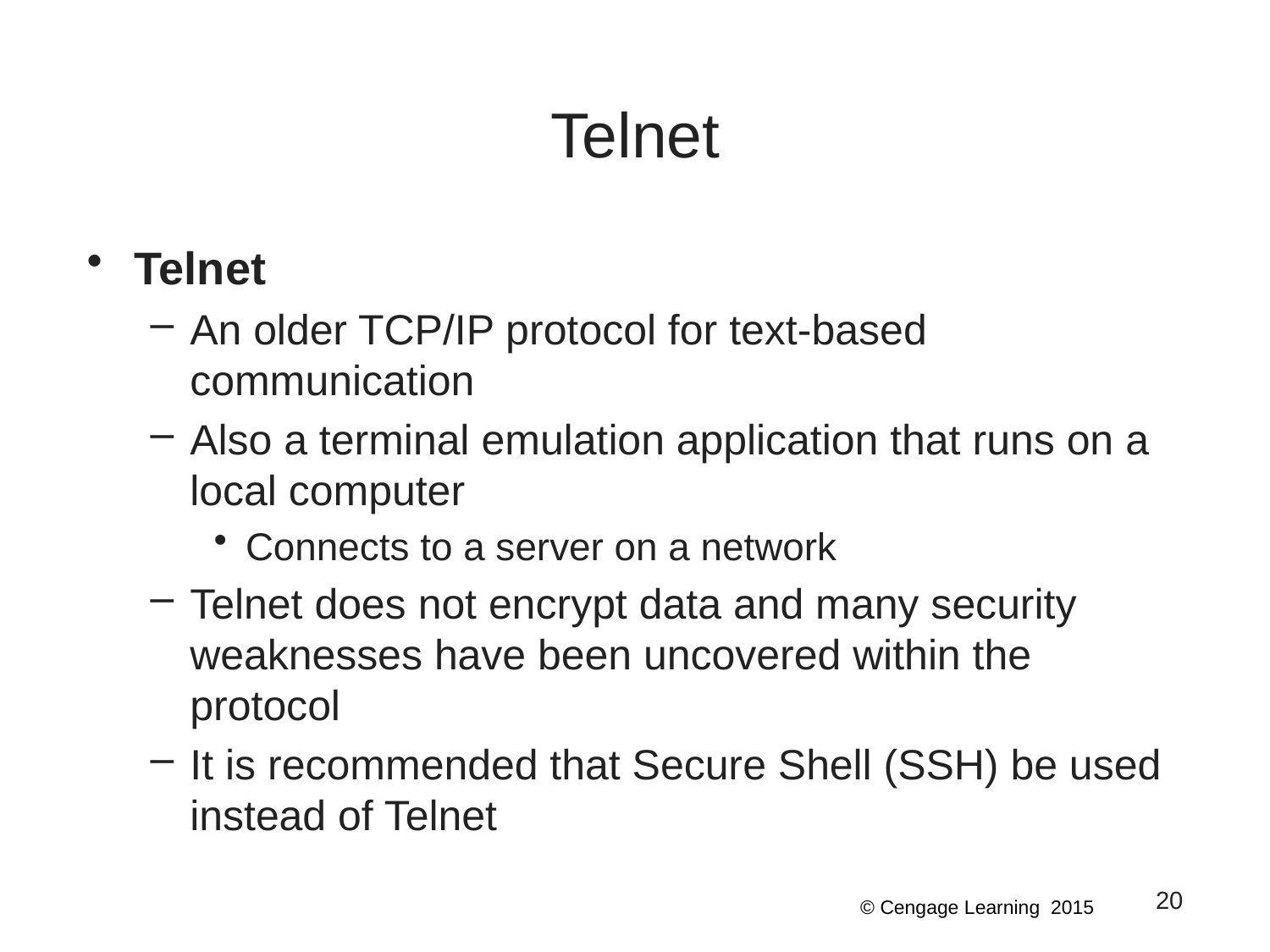

# Telnet
Telnet
An older TCP/IP protocol for text-based communication
Also a terminal emulation application that runs on a local computer
Connects to a server on a network
Telnet does not encrypt data and many security weaknesses have been uncovered within the protocol
It is recommended that Secure Shell (SSH) be used instead of Telnet
20